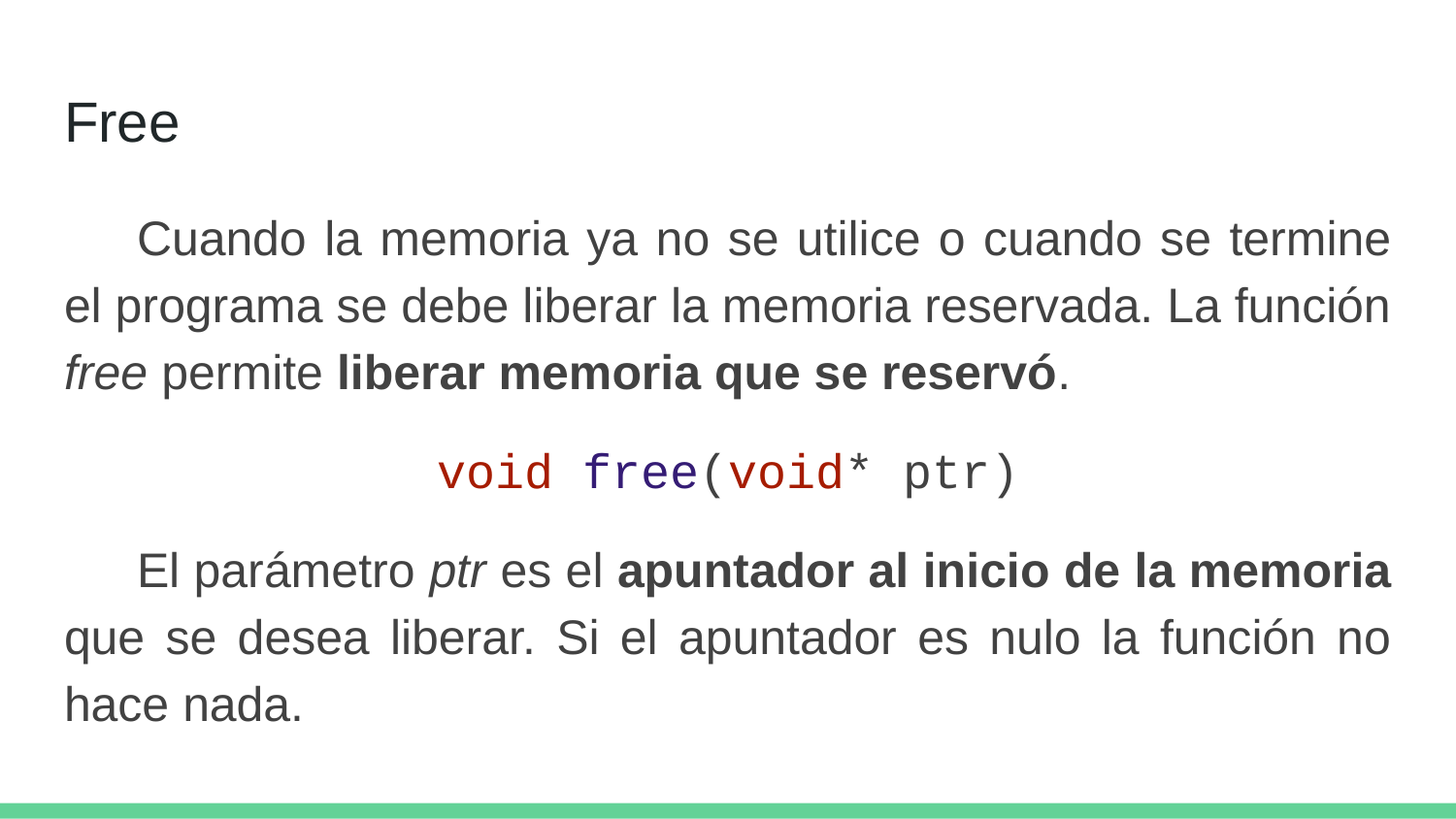

# Free
Cuando la memoria ya no se utilice o cuando se termine el programa se debe liberar la memoria reservada. La función free permite liberar memoria que se reservó.
void free(void* ptr)
El parámetro ptr es el apuntador al inicio de la memoria que se desea liberar. Si el apuntador es nulo la función no hace nada.